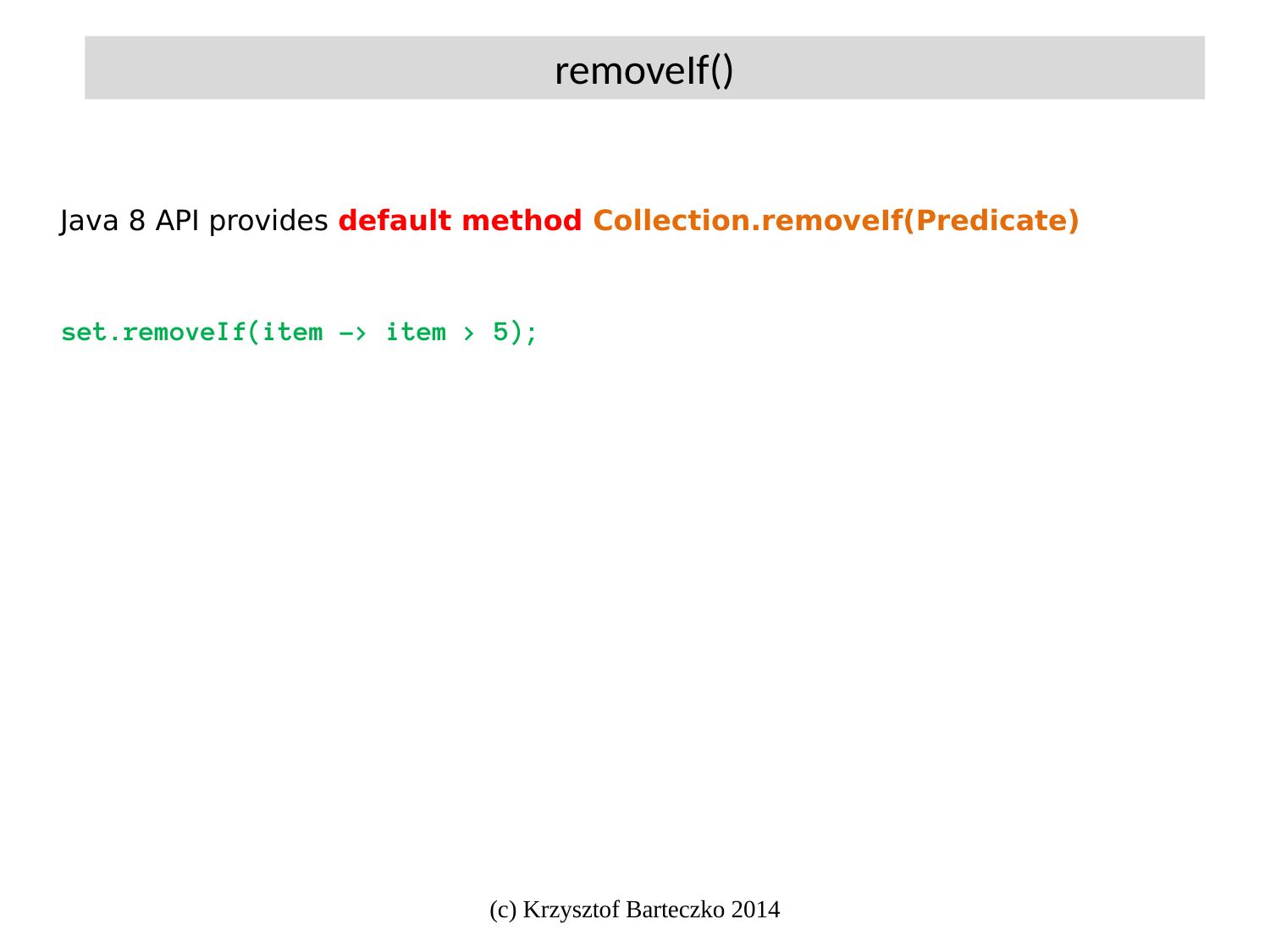

removeIf()
Java 8 API provides default method Collection.removeIf(Predicate)
set.removeIf(item -> item > 5);
(c) Krzysztof Barteczko 2014